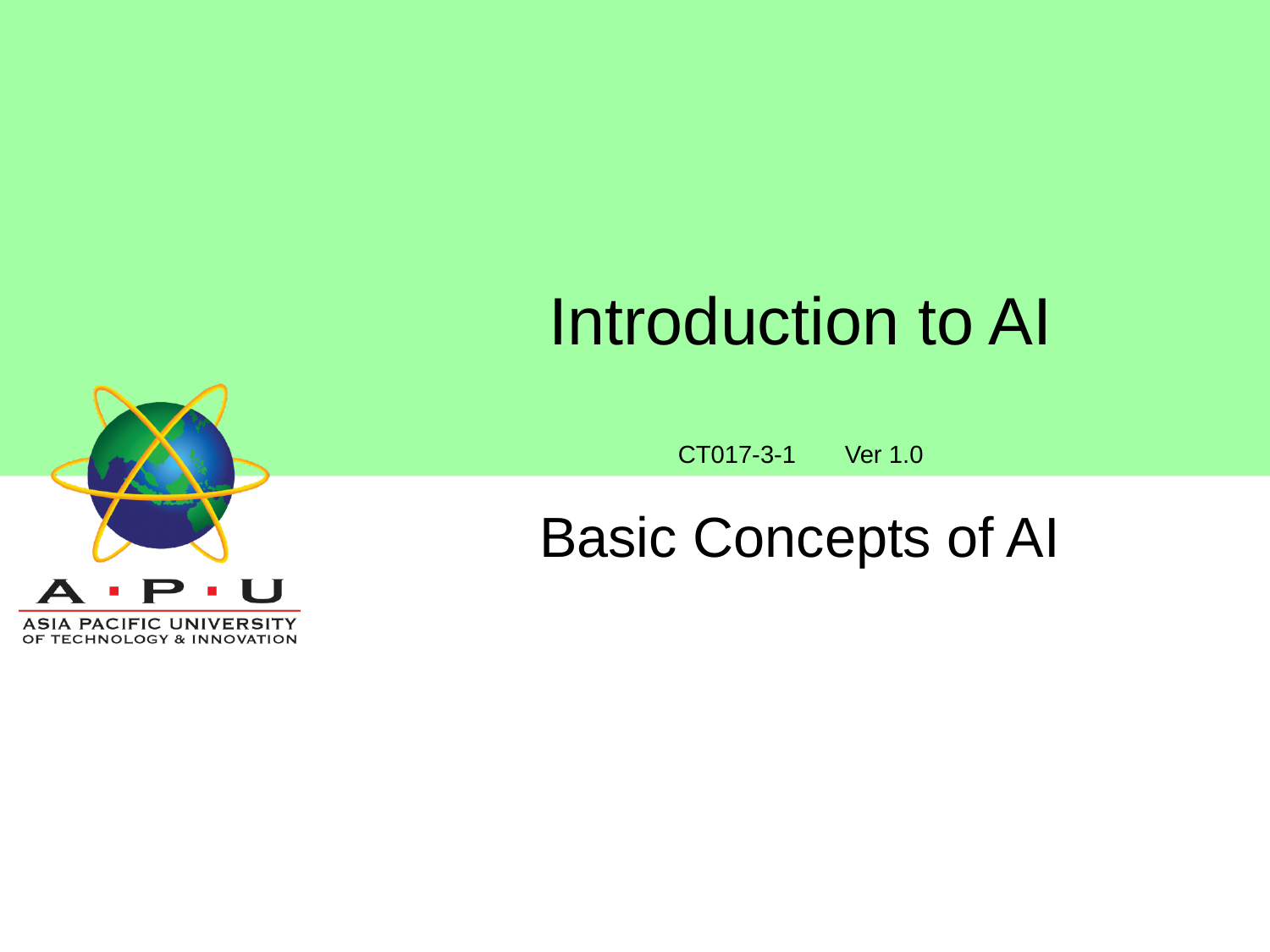

# Introduction to AI CT017-3-1       Ver 1.0
Basic Concepts of AI